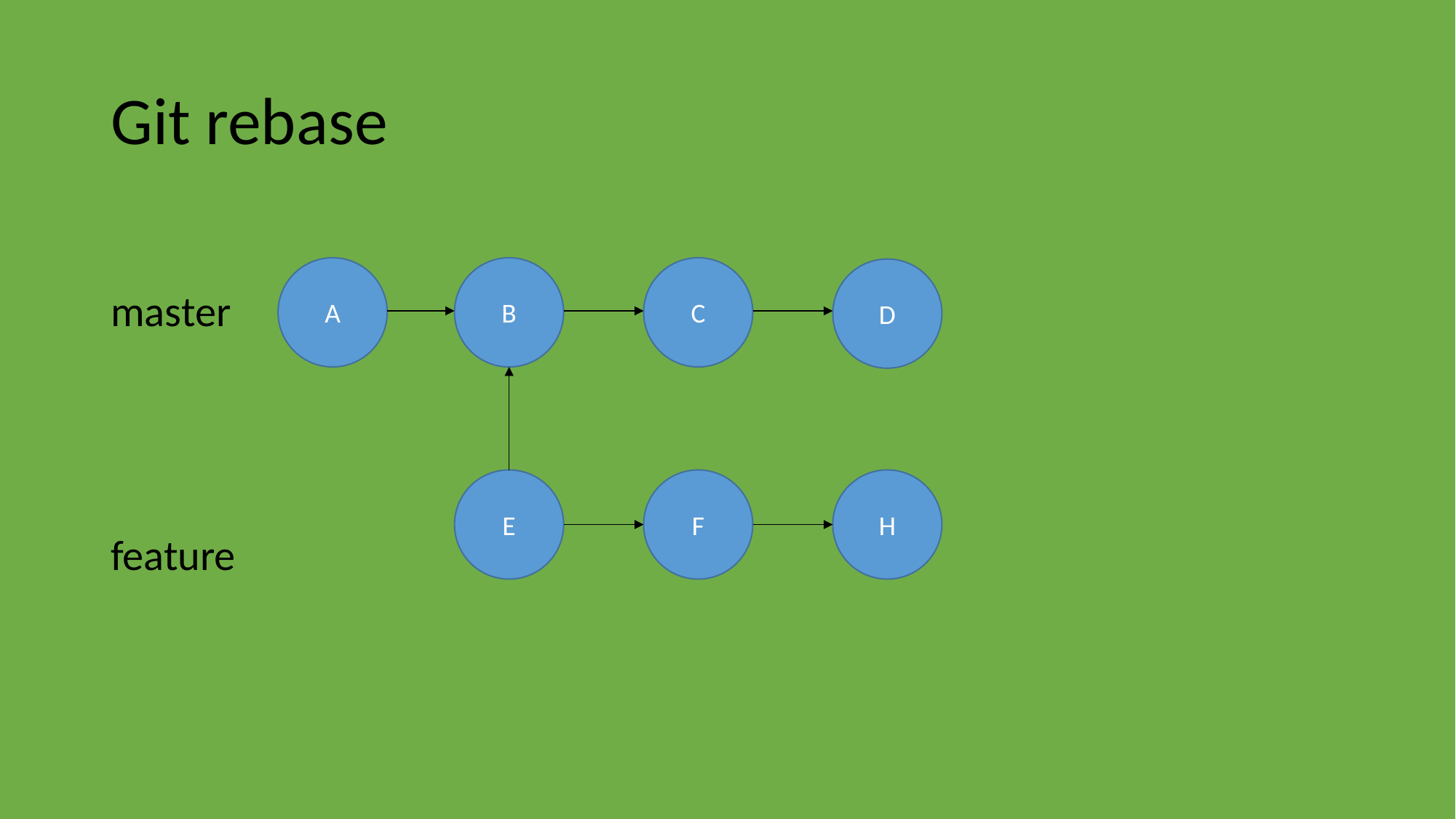

# Git rebase

master

feature
A
B
C
D
E
F
H